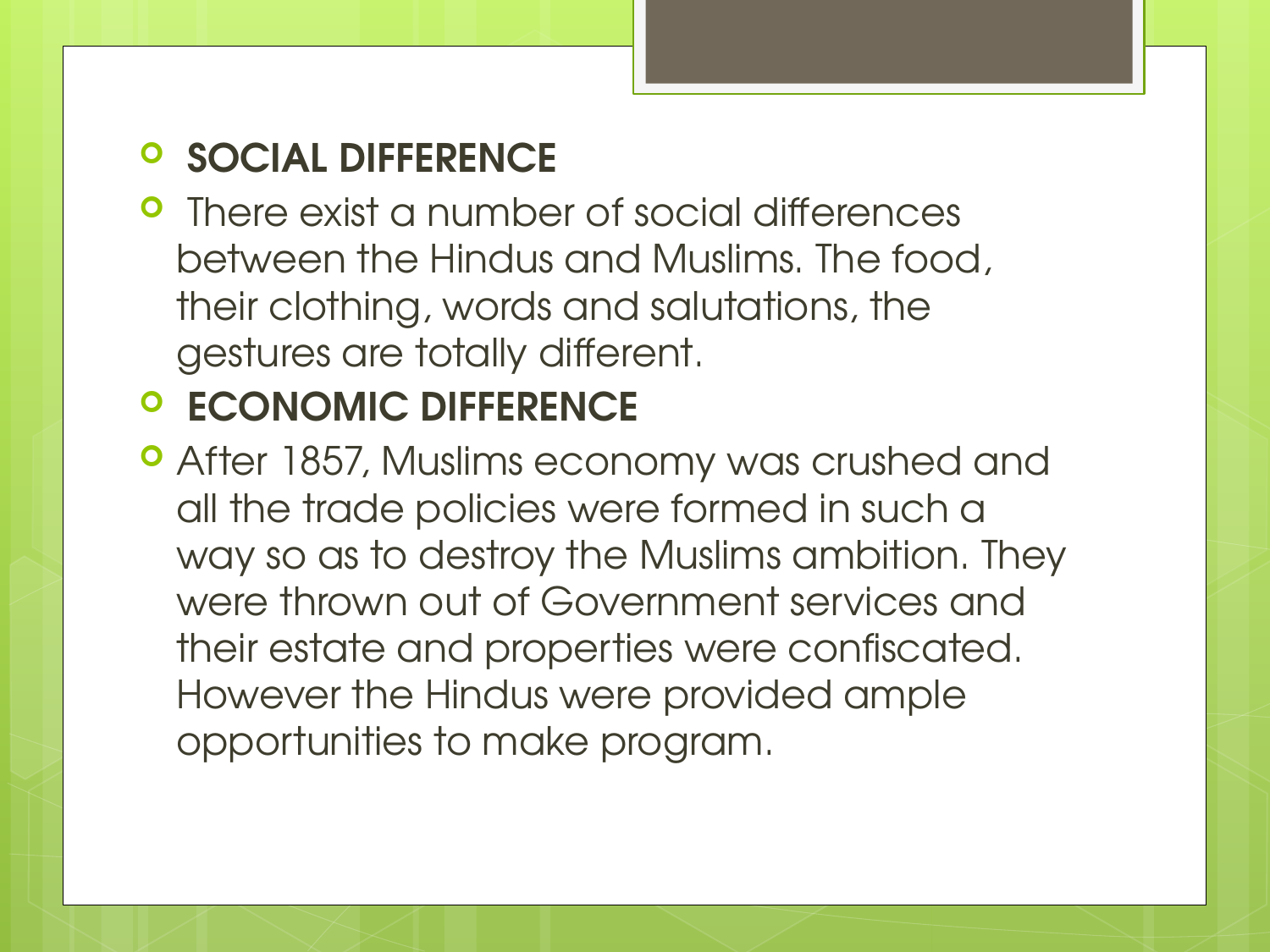

SOCIAL DIFFERENCE
 There exist a number of social differences between the Hindus and Muslims. The food, their clothing, words and salutations, the gestures are totally different.
 ECONOMIC DIFFERENCE
After 1857, Muslims economy was crushed and all the trade policies were formed in such a way so as to destroy the Muslims ambition. They were thrown out of Government services and their estate and properties were confiscated. However the Hindus were provided ample opportunities to make program.